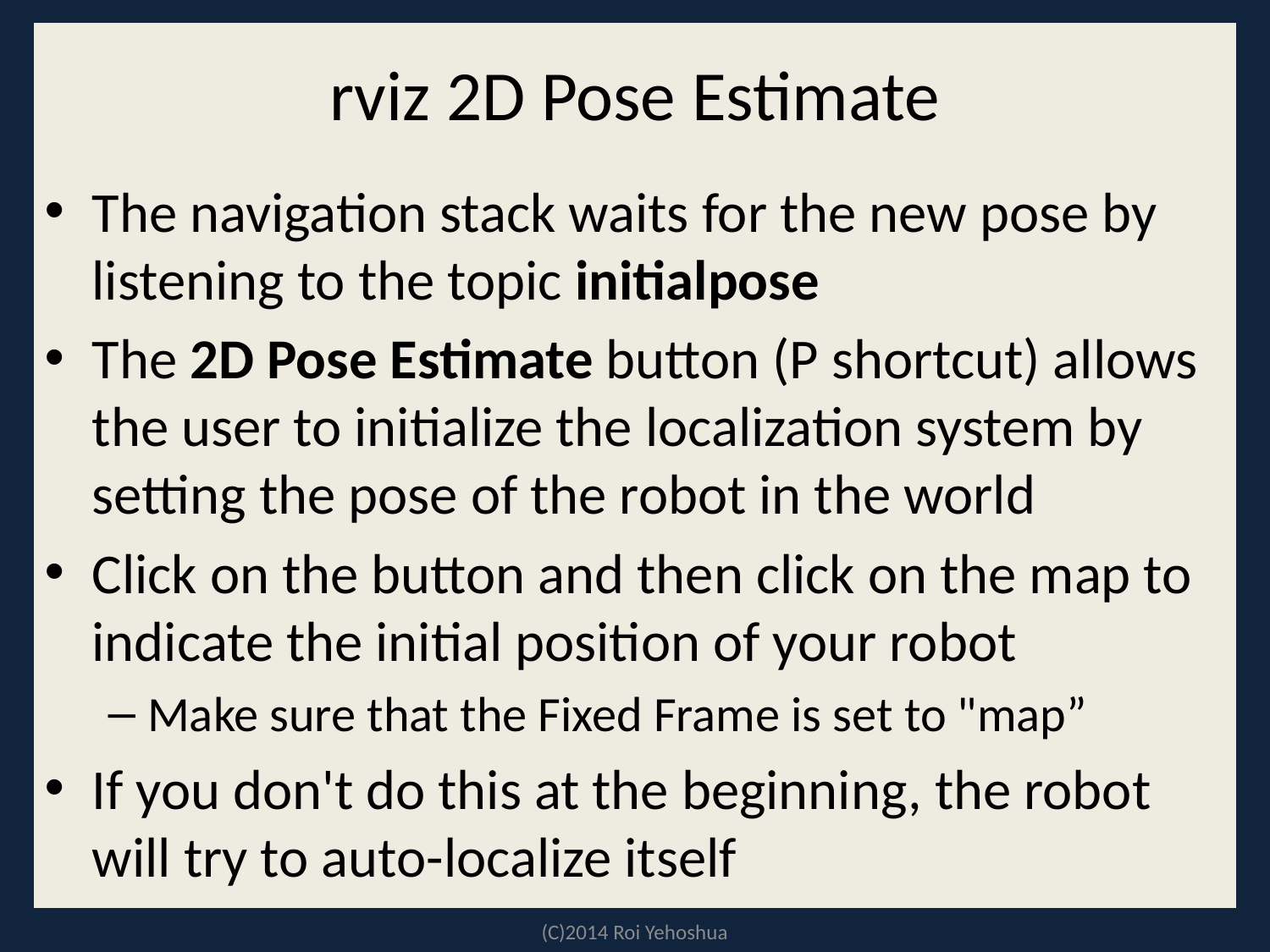

# rviz 2D Pose Estimate
The navigation stack waits for the new pose by listening to the topic initialpose
The 2D Pose Estimate button (P shortcut) allows the user to initialize the localization system by setting the pose of the robot in the world
Click on the button and then click on the map to indicate the initial position of your robot
Make sure that the Fixed Frame is set to "map”
If you don't do this at the beginning, the robot will try to auto-localize itself

(C)2014 Roi Yehoshua